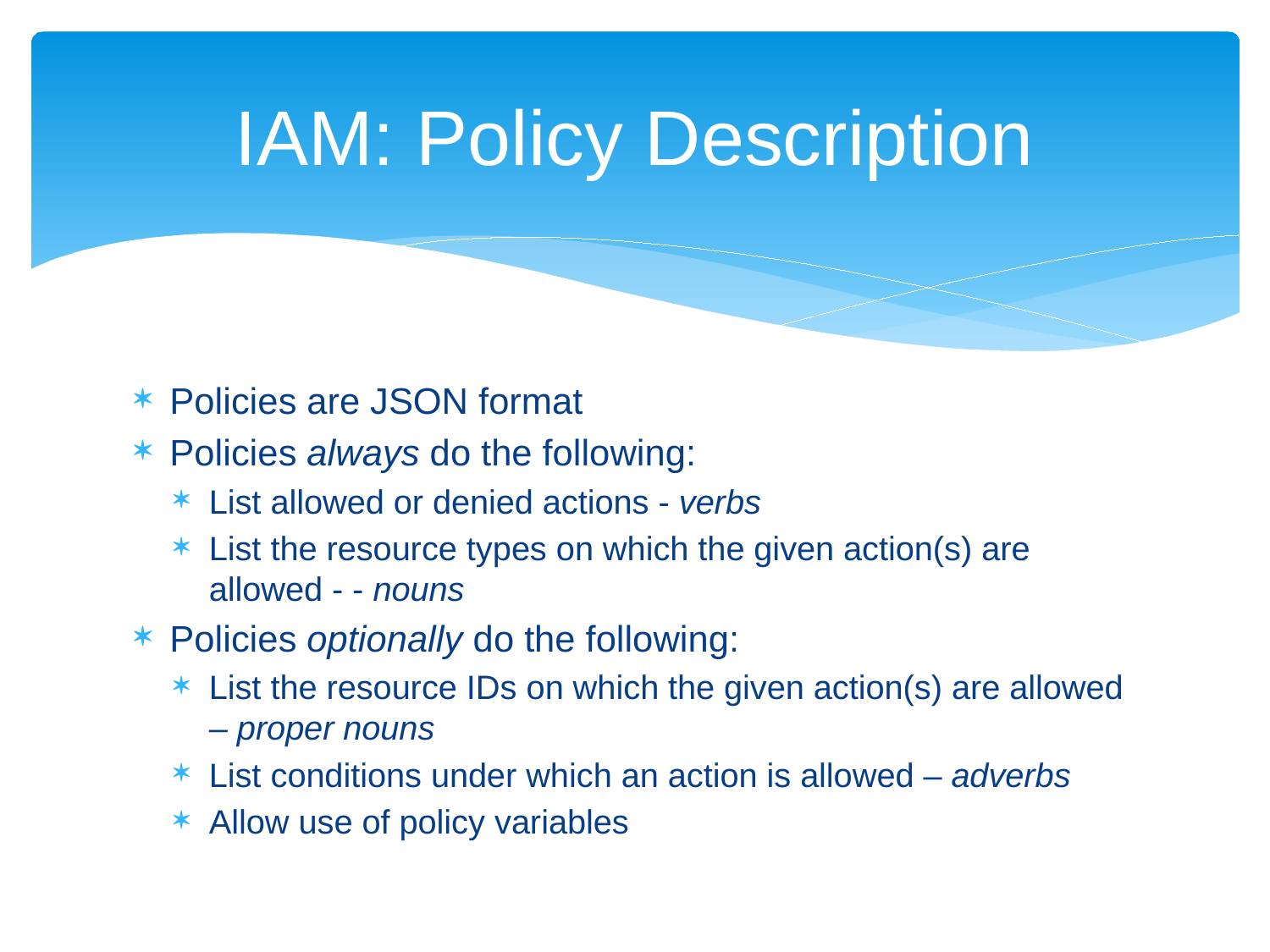

# IAM: Policy Description
Policies are JSON format
Policies always do the following:
List allowed or denied actions - verbs
List the resource types on which the given action(s) are allowed - - nouns
Policies optionally do the following:
List the resource IDs on which the given action(s) are allowed – proper nouns
List conditions under which an action is allowed – adverbs
Allow use of policy variables